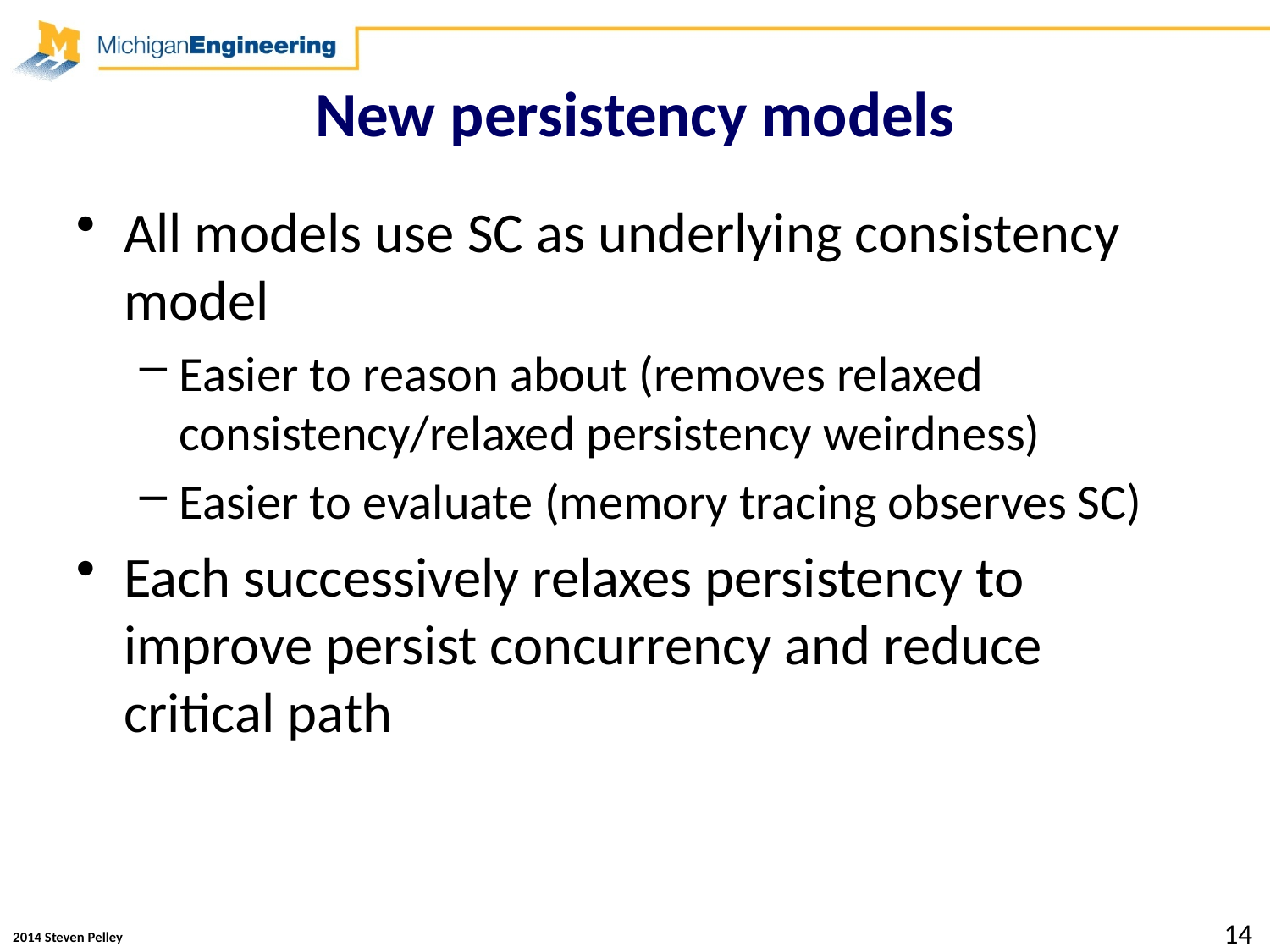

# New persistency models
All models use SC as underlying consistency model
Easier to reason about (removes relaxed consistency/relaxed persistency weirdness)
Easier to evaluate (memory tracing observes SC)
Each successively relaxes persistency to improve persist concurrency and reduce critical path
14